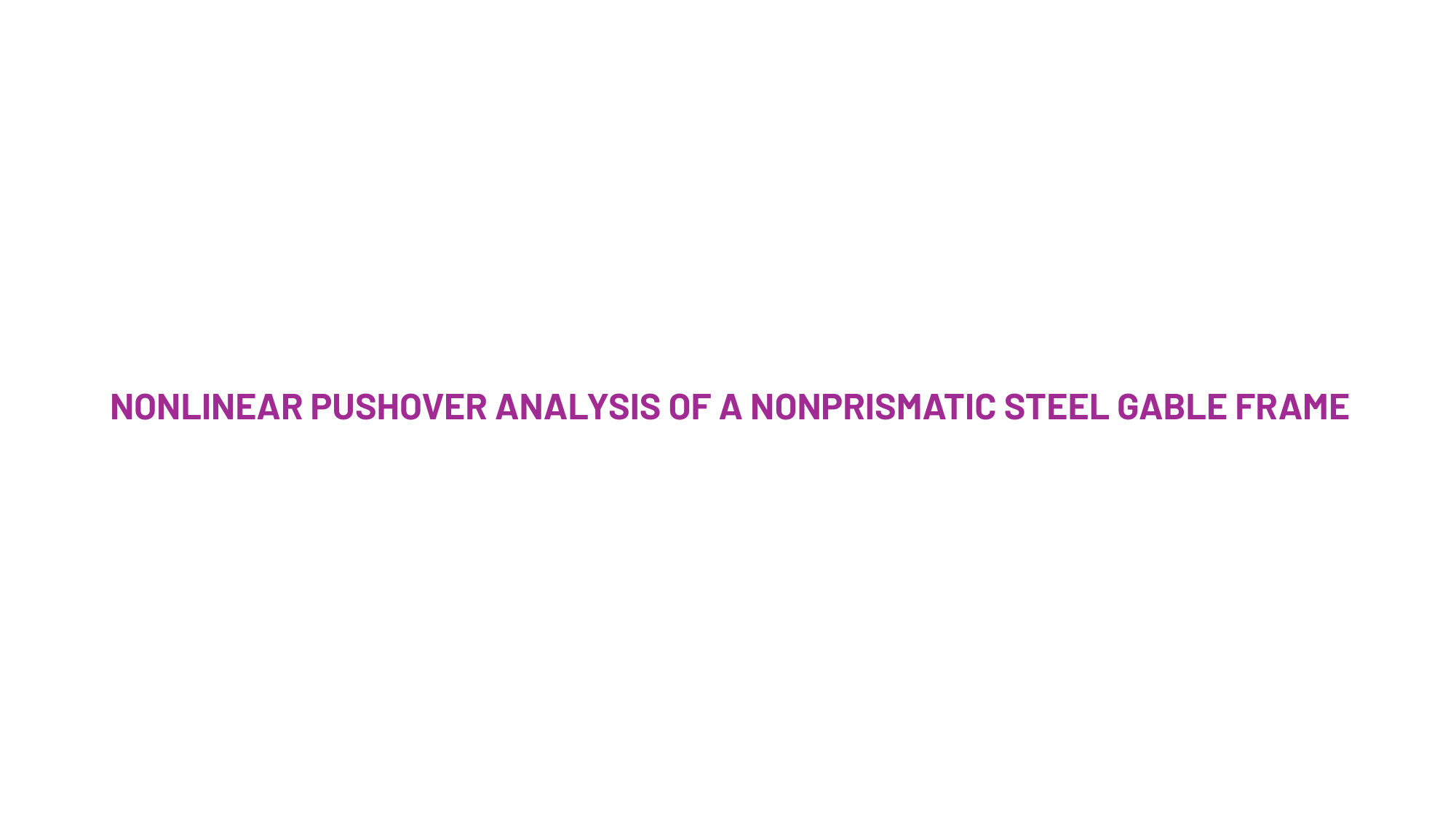

NONLINEAR PUSHOVER ANALYSIS OF A NONPRISMATIC STEEL GABLE FRAME